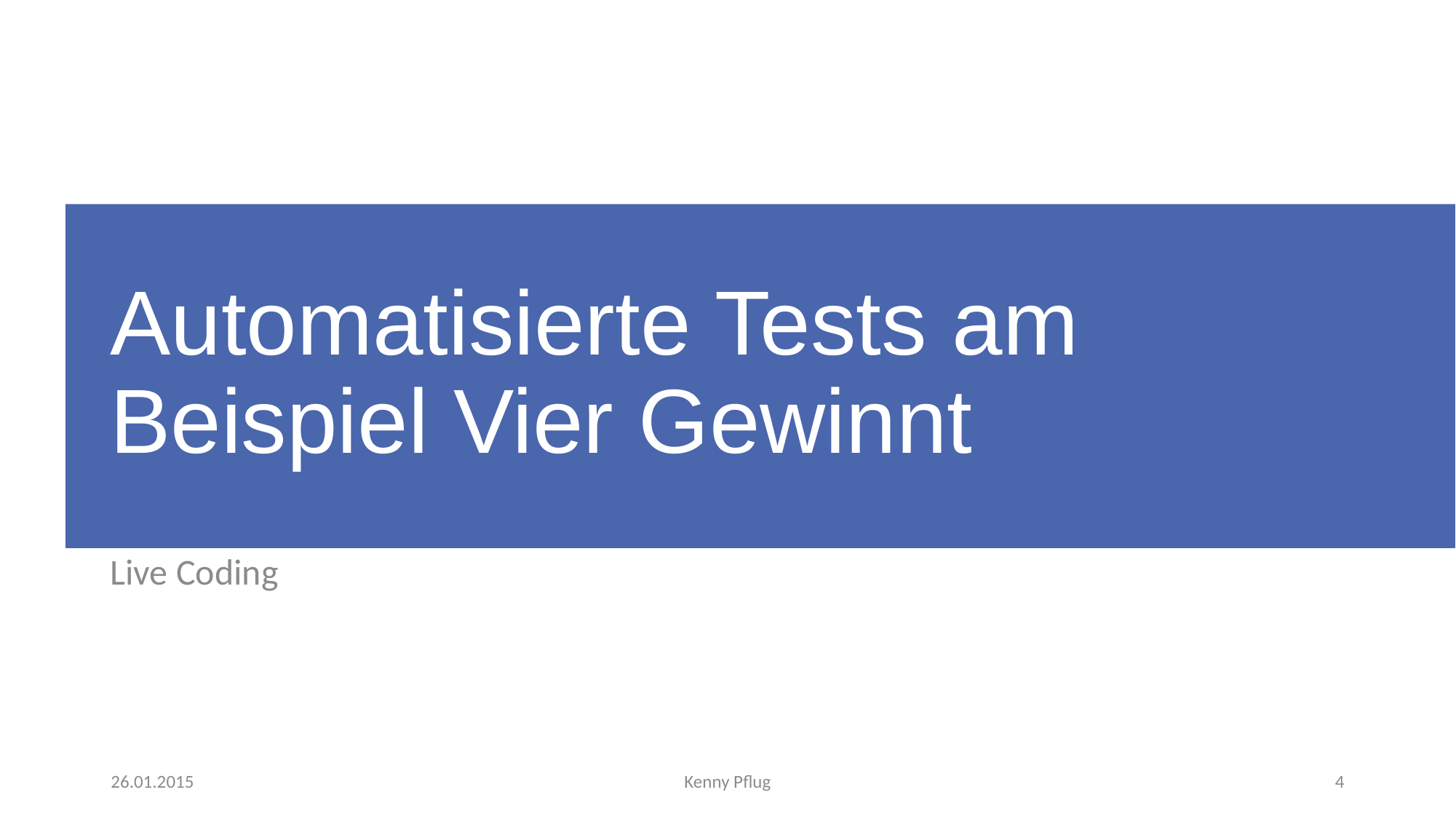

# Automatisierte Tests am Beispiel Vier Gewinnt
Live Coding
26.01.2015
Kenny Pflug
4